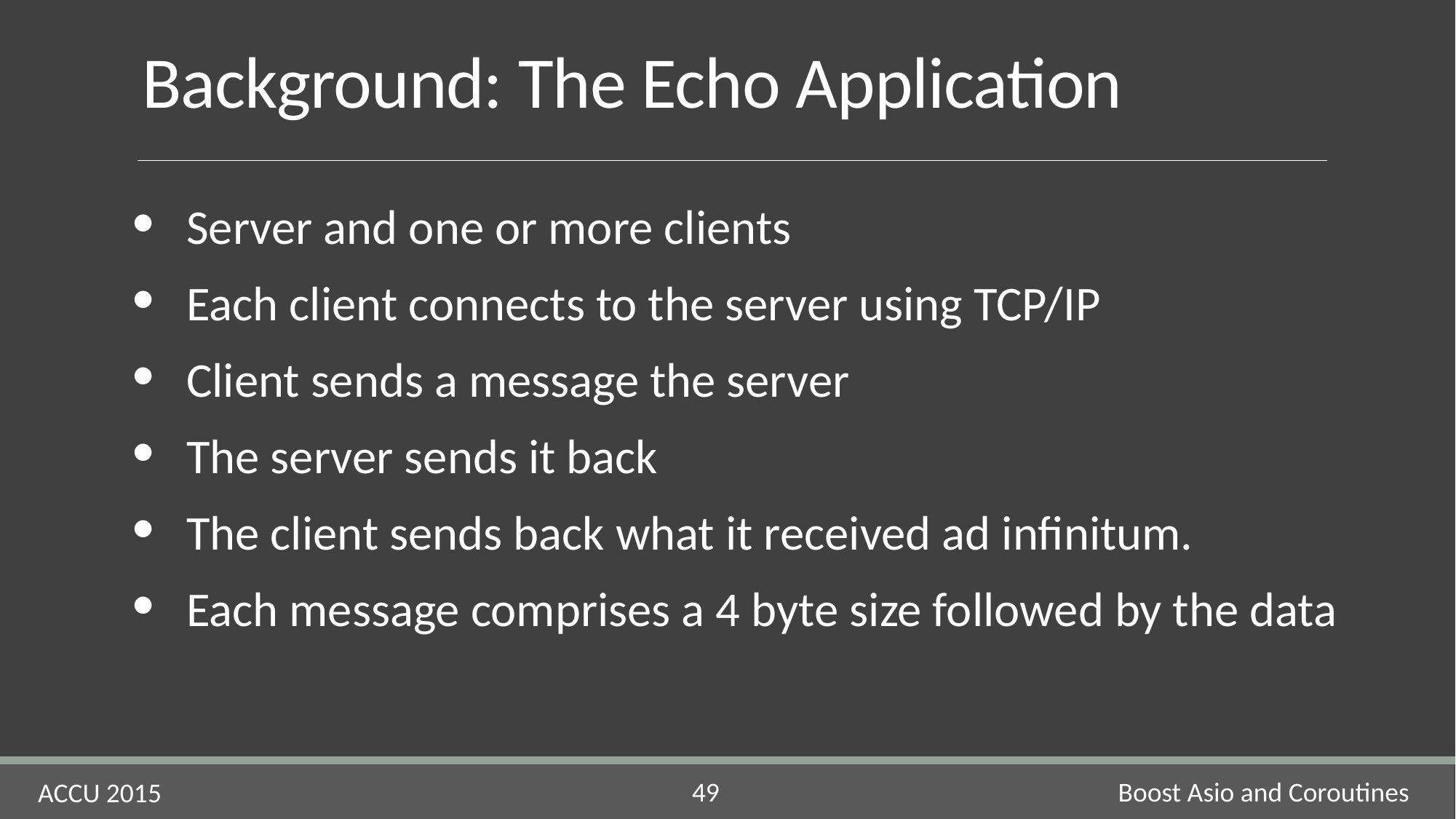

# Background: The Echo Application
Server and one or more clients
Each client connects to the server using TCP/IP
Client sends a message the server
The server sends it back
The client sends back what it received ad infinitum.
Each message comprises a 4 byte size followed by the data
Boost Asio and Coroutines